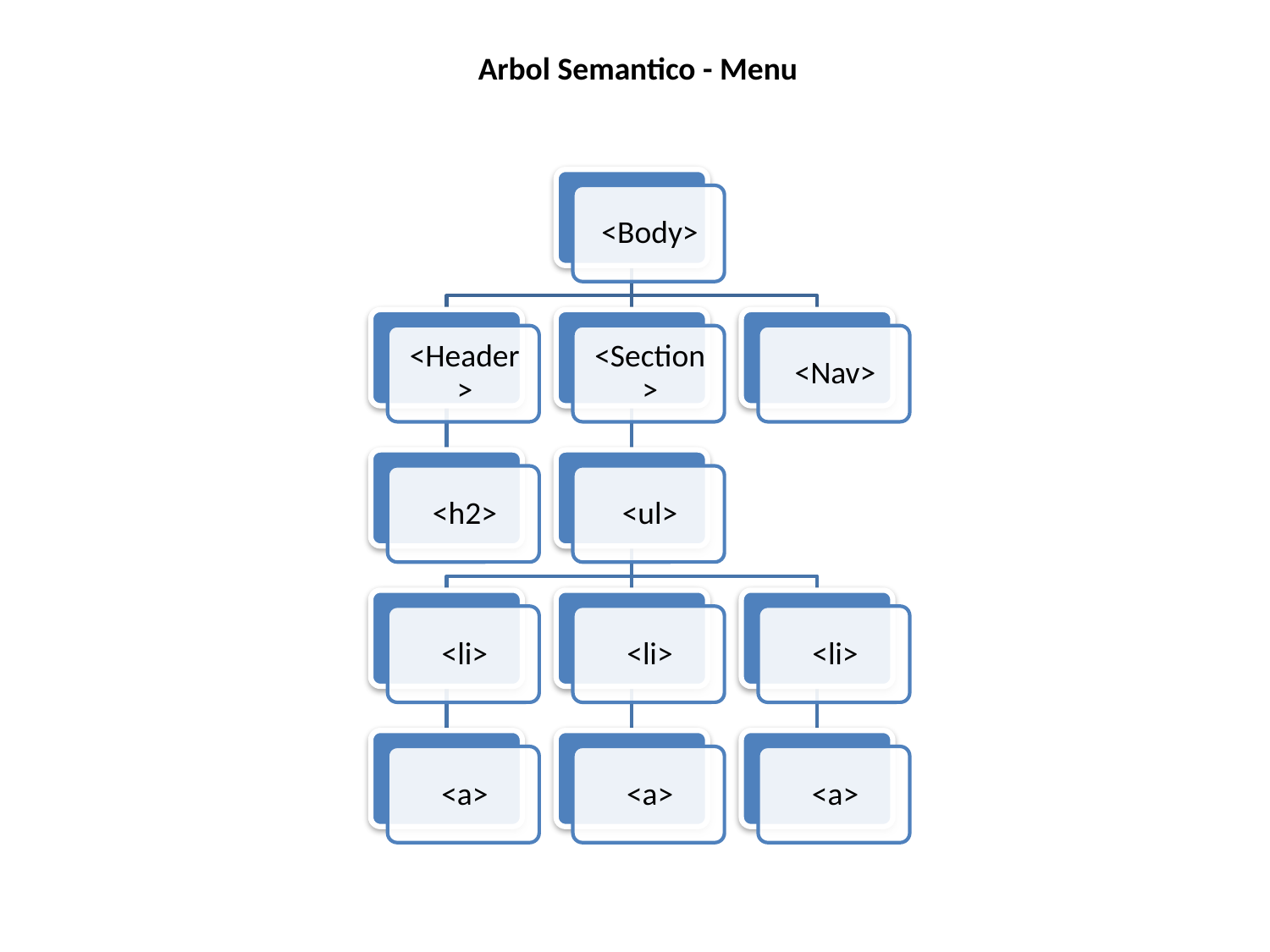

Arbol Semantico - Menu
<Body>
<Header>
<h2>
<Section>
<ul>
<li>
<a>
<li>
<a>
<li>
<a>
<Nav>